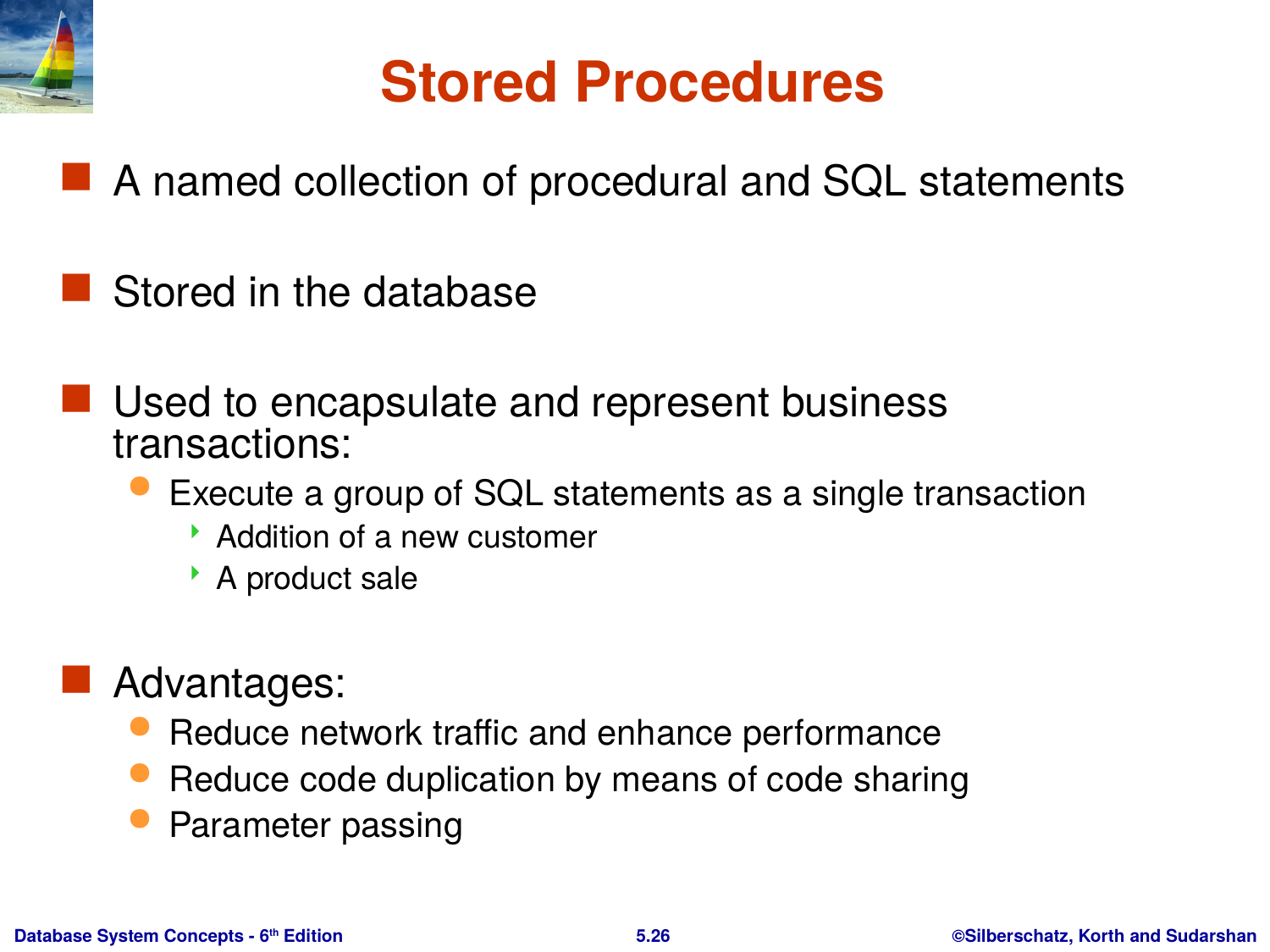

# Stored Procedures
A named collection of procedural and SQL statements

Stored in the database

Used to encapsulate and represent business transactions:
Execute a group of SQL statements as a single transaction
Addition of a new customer
A product sale

Advantages:
Reduce network traffic and enhance performance
Reduce code duplication by means of code sharing
Parameter passing